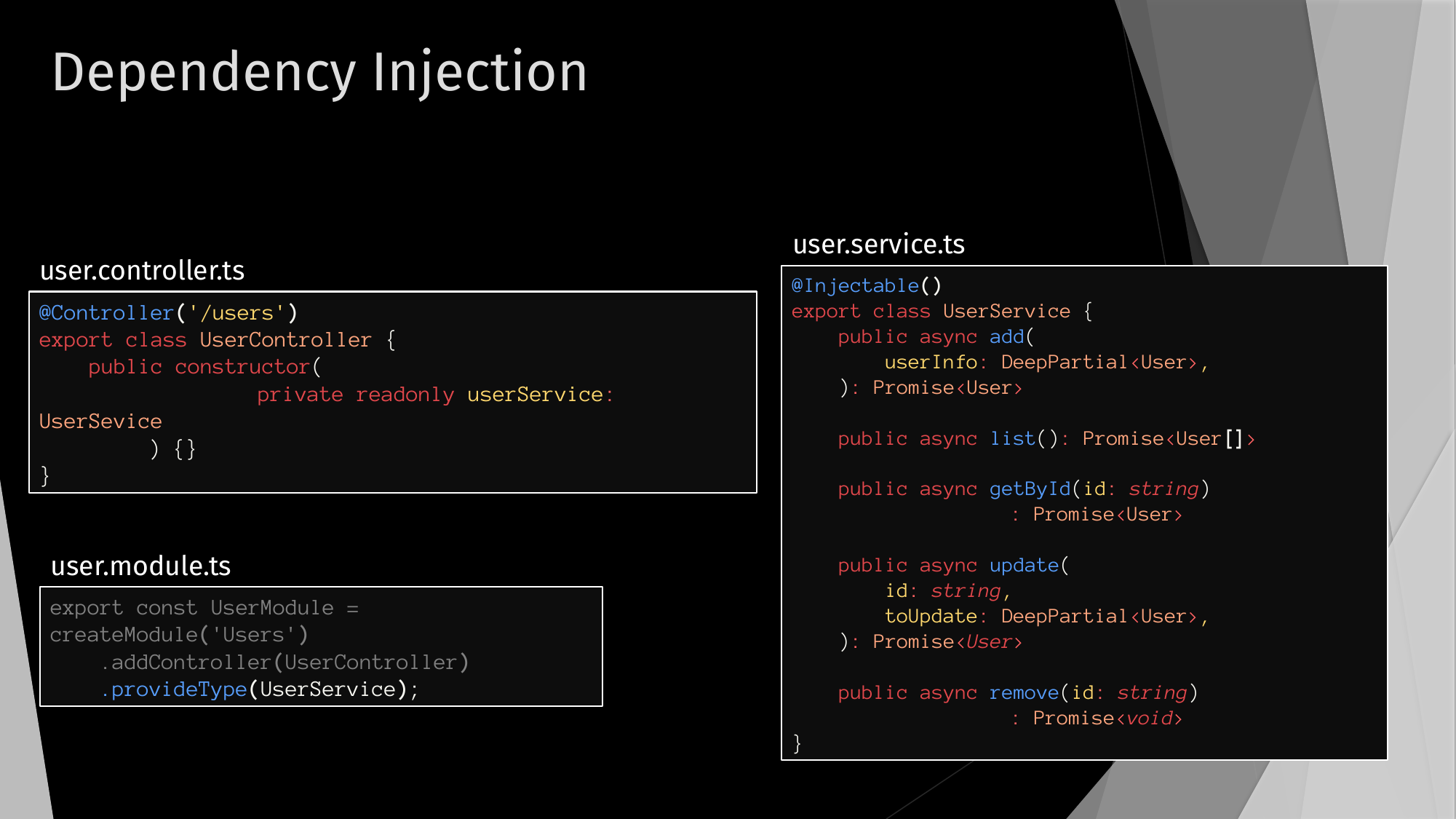

# Dependency Injection
user.service.ts
user.controller.ts
@Injectable()
export class UserService {
    public async add(
        userInfo: DeepPartial<User>,
    ): Promise<User>
    public async list(): Promise<User[]>
    public async getById(id: string)
		: Promise<User>
    public async update(
        id: string,
        toUpdate: DeepPartial<User>,
    ): Promise<User>
    public async remove(id: string)
		: Promise<void>
}
@Controller('/users')
export class UserController {
    public constructor(
		private readonly userService: UserSevice
	) {}
}
user.module.ts
export const UserModule = 	createModule('Users')
    .addController(UserController)
    .provideType(UserService);